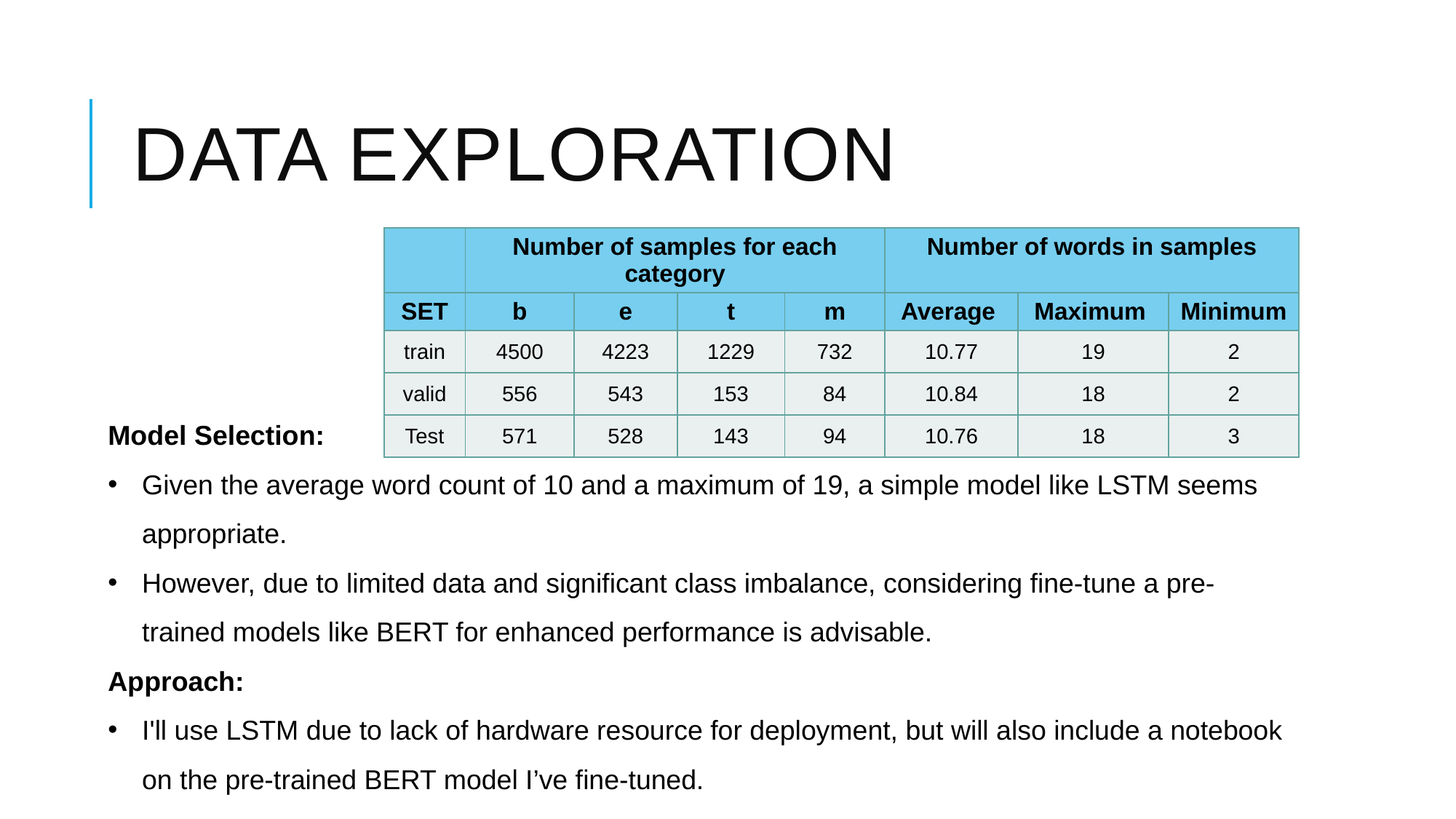

# Data EXPLORATION
|  | Number of samples for each category |  |  |  | Number of words in samples |  |  |
| --- | --- | --- | --- | --- | --- | --- | --- |
| SET | b | e | t | m | Average | Maximum | Minimum |
| train | 4500 | 4223 | 1229 | 732 | 10.77 | 19 | 2 |
| valid | 556 | 543 | 153 | 84 | 10.84 | 18 | 2 |
| Test | 571 | 528 | 143 | 94 | 10.76 | 18 | 3 |
Model Selection:
Given the average word count of 10 and a maximum of 19, a simple model like LSTM seems appropriate.
However, due to limited data and significant class imbalance, considering fine-tune a pre-trained models like BERT for enhanced performance is advisable.
Approach:
I'll use LSTM due to lack of hardware resource for deployment, but will also include a notebook on the pre-trained BERT model I’ve fine-tuned.